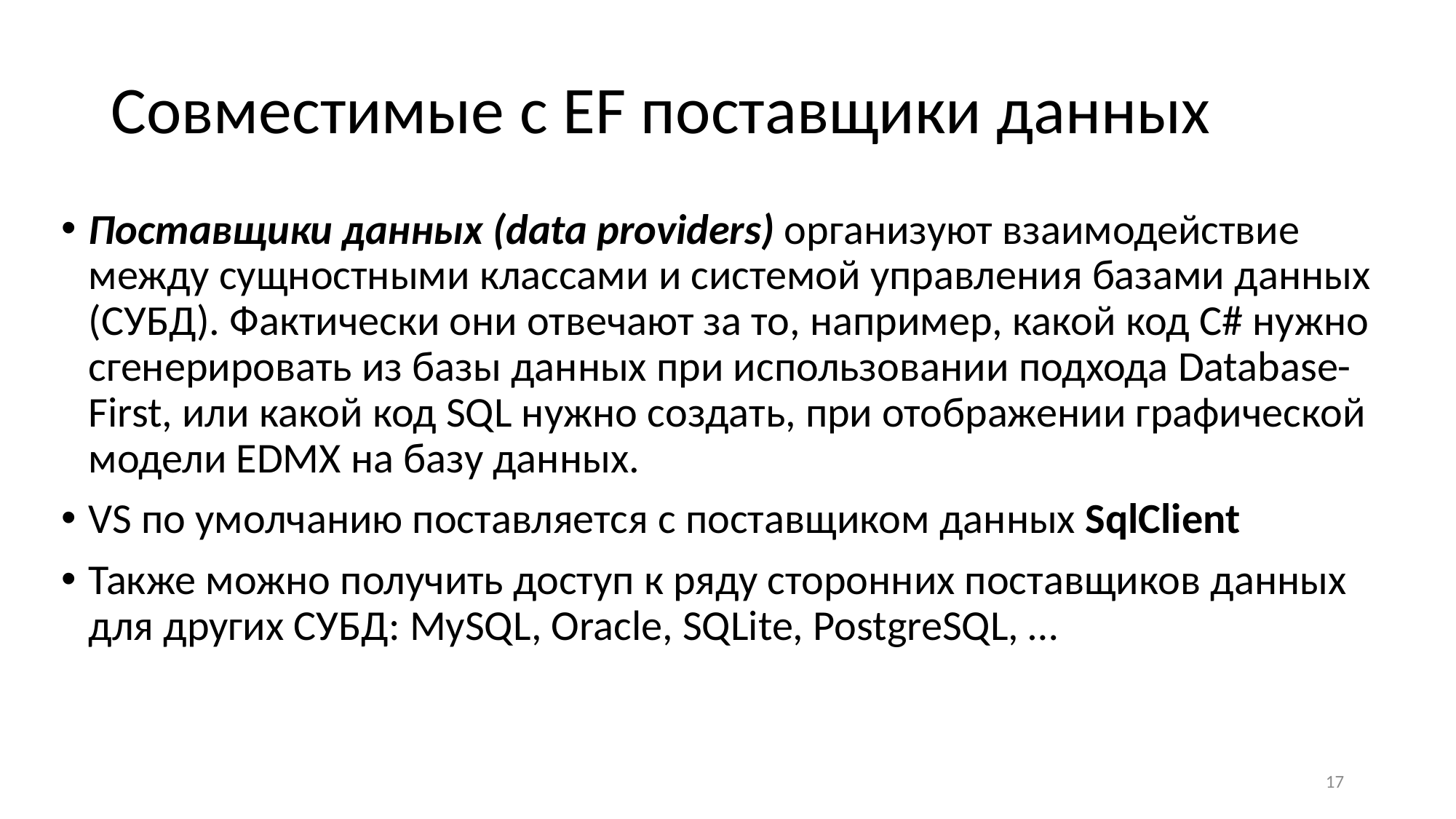

# Совместимые с EF поставщики данных
Поставщики данных (data providers) организуют взаимодействие между сущностными классами и системой управления базами данных (СУБД). Фактически они отвечают за то, например, какой код C# нужно сгенерировать из базы данных при использовании подхода Database-First, или какой код SQL нужно создать, при отображении графической модели EDMX на базу данных.
VS по умолчанию поставляется с поставщиком данных SqlClient
Также можно получить доступ к ряду сторонних поставщиков данных для других СУБД: MySQL, Oracle, SQLite, PostgreSQL, …
17